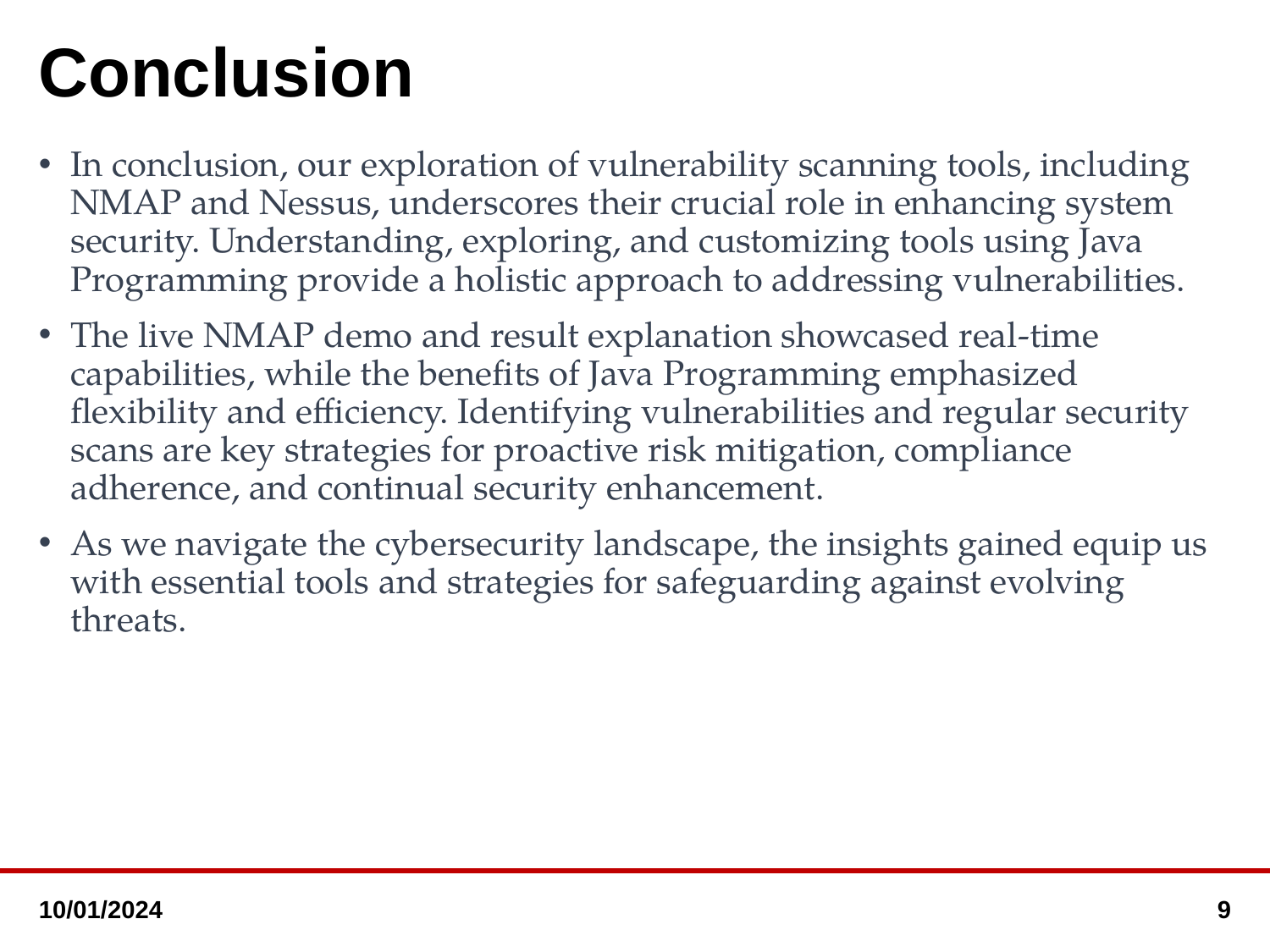

# Conclusion
In conclusion, our exploration of vulnerability scanning tools, including NMAP and Nessus, underscores their crucial role in enhancing system security. Understanding, exploring, and customizing tools using Java Programming provide a holistic approach to addressing vulnerabilities.
The live NMAP demo and result explanation showcased real-time capabilities, while the benefits of Java Programming emphasized flexibility and efficiency. Identifying vulnerabilities and regular security scans are key strategies for proactive risk mitigation, compliance adherence, and continual security enhancement.
As we navigate the cybersecurity landscape, the insights gained equip us with essential tools and strategies for safeguarding against evolving threats.

10/01/2024
9